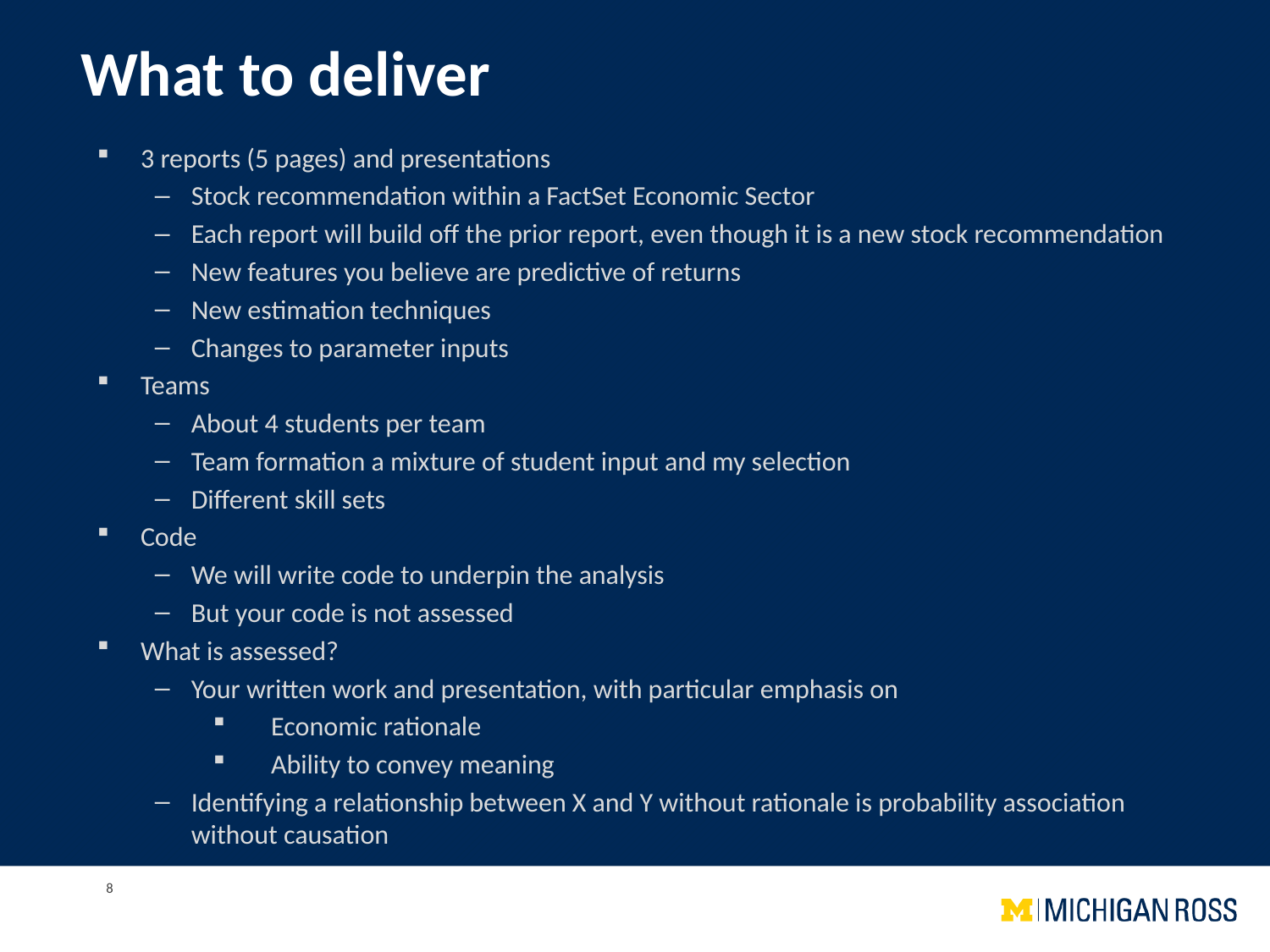

# What to deliver
3 reports (5 pages) and presentations
Stock recommendation within a FactSet Economic Sector
Each report will build off the prior report, even though it is a new stock recommendation
New features you believe are predictive of returns
New estimation techniques
Changes to parameter inputs
Teams
About 4 students per team
Team formation a mixture of student input and my selection
Different skill sets
Code
We will write code to underpin the analysis
But your code is not assessed
What is assessed?
Your written work and presentation, with particular emphasis on
Economic rationale
Ability to convey meaning
Identifying a relationship between X and Y without rationale is probability association without causation
8